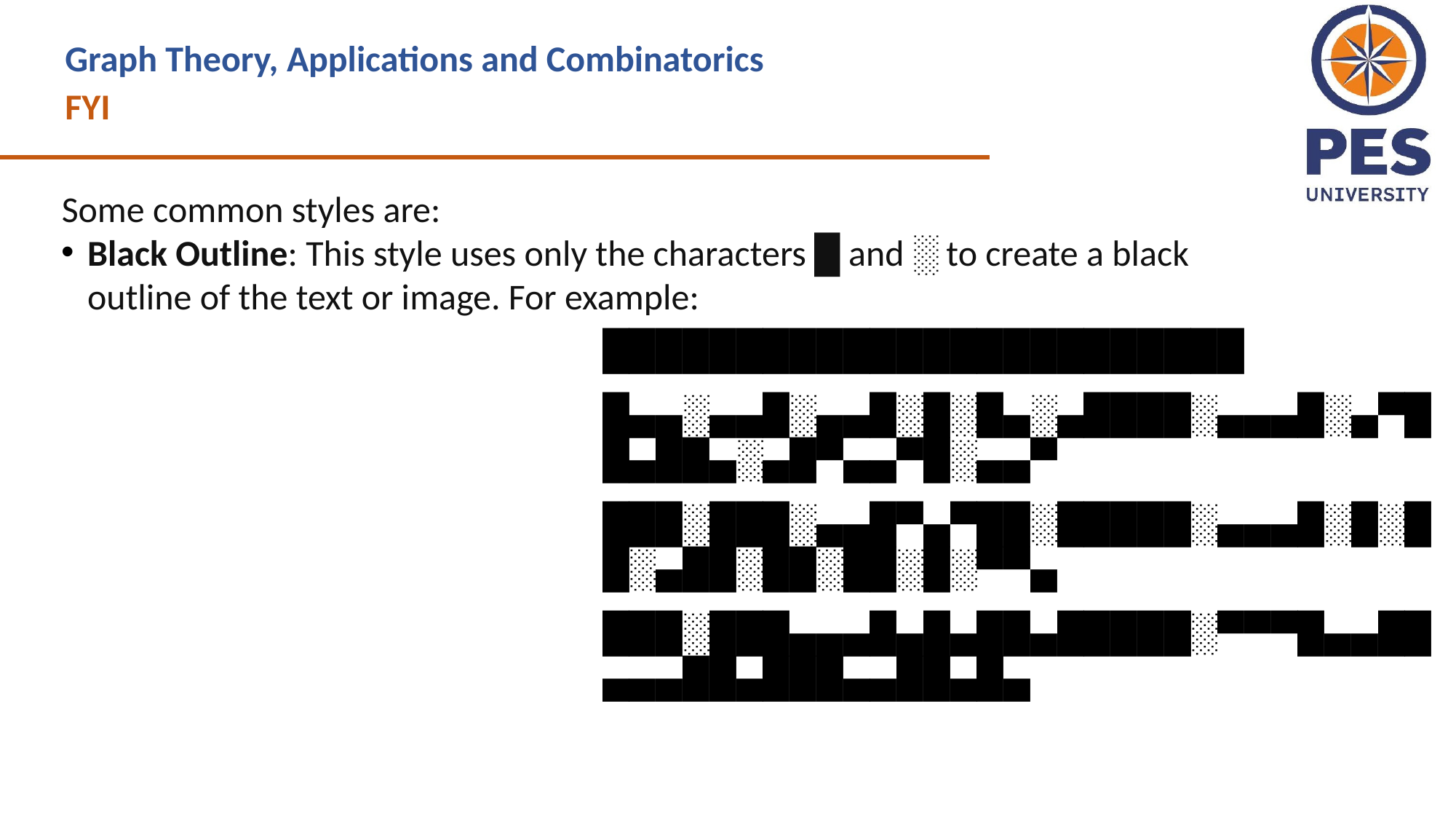

Graph Theory, Applications and Combinatorics
FYI
Some common styles are:
Black Outline: This style uses only the characters █ and ░ to create a black outline of the text or image. For example:

████████████████████████
█▄▄░▄▄█░▄▄█░█░█▄░▄████░▄▄▄█░▄▀██▄██▄░▄█▀▄▄▀█░▄▄▀
███░███░▄▄█▀▄▀██░█████░▄▄▄█░█░██░▄██░██░██░█░▀▀▄
███░███▄▄▄█▄█▄██▄█████░▀▀▀█▄▄██▄▄▄██▄███▄▄██▄█▄